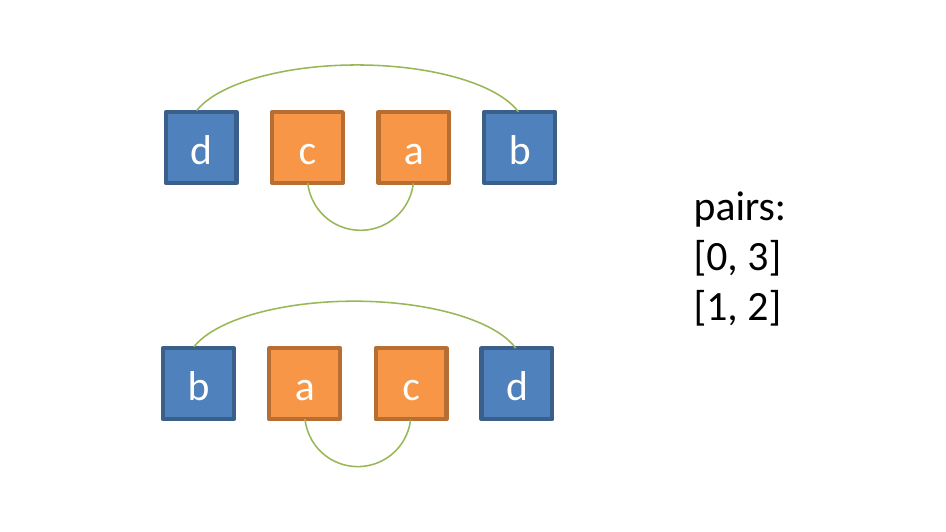

d
c
a
b

pairs:
[0, 3]
[1, 2]

b
a
c
d